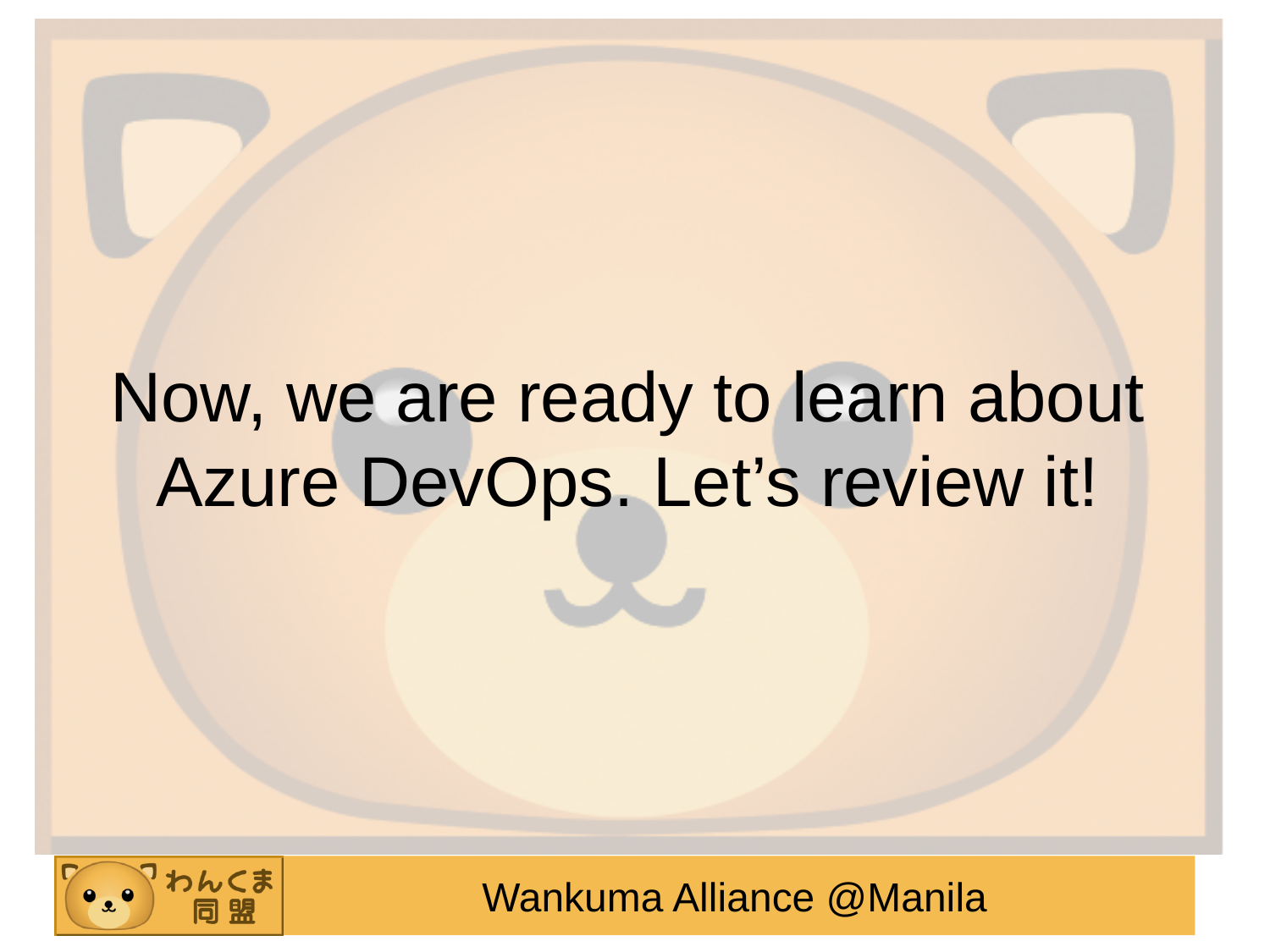

# Now, we are ready to learn about Azure DevOps. Let’s review it!